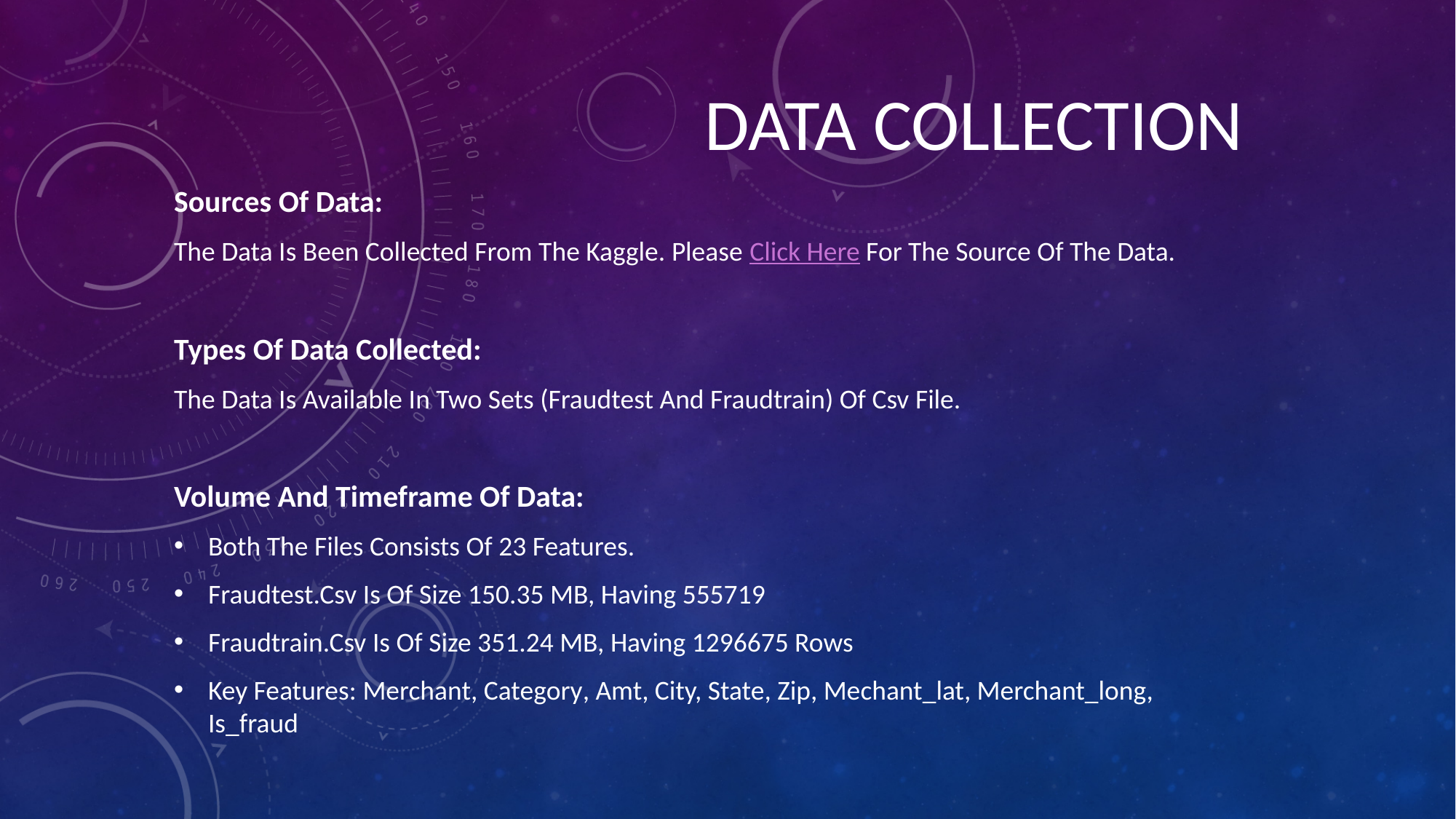

# Data Collection
Sources Of Data:
The Data Is Been Collected From The Kaggle. Please Click Here For The Source Of The Data.

Types Of Data Collected:
The Data Is Available In Two Sets (Fraudtest And Fraudtrain) Of Csv File.

Volume And Timeframe Of Data:
Both The Files Consists Of 23 Features.
Fraudtest.Csv Is Of Size 150.35 MB, Having 555719
Fraudtrain.Csv Is Of Size 351.24 MB, Having 1296675 Rows
Key Features: Merchant, Category, Amt, City, State, Zip, Mechant_lat, Merchant_long, Is_fraud